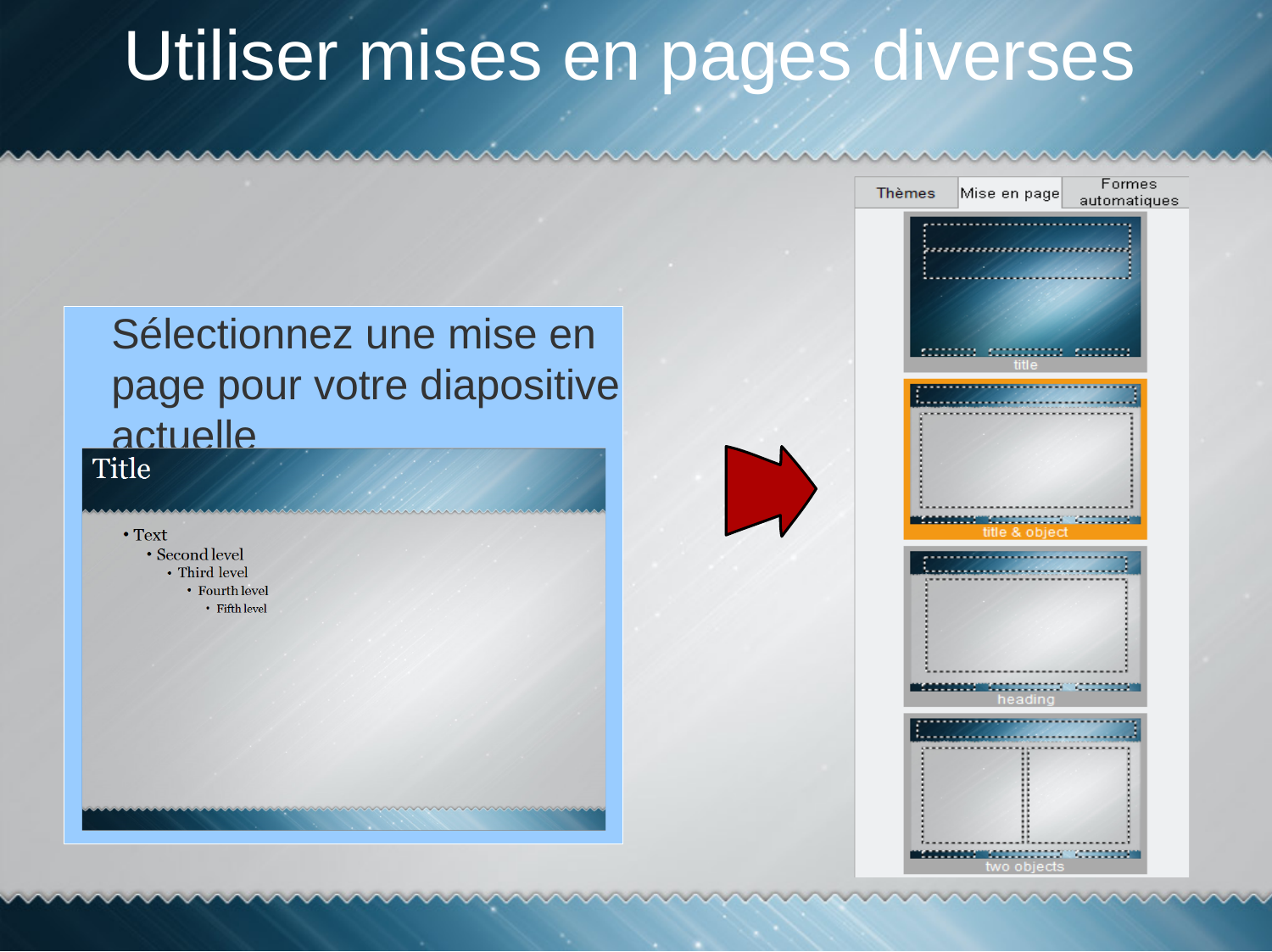

# Utiliser mises en pages diverses

Sélectionnez une mise en page pour votre diapositive actuelle